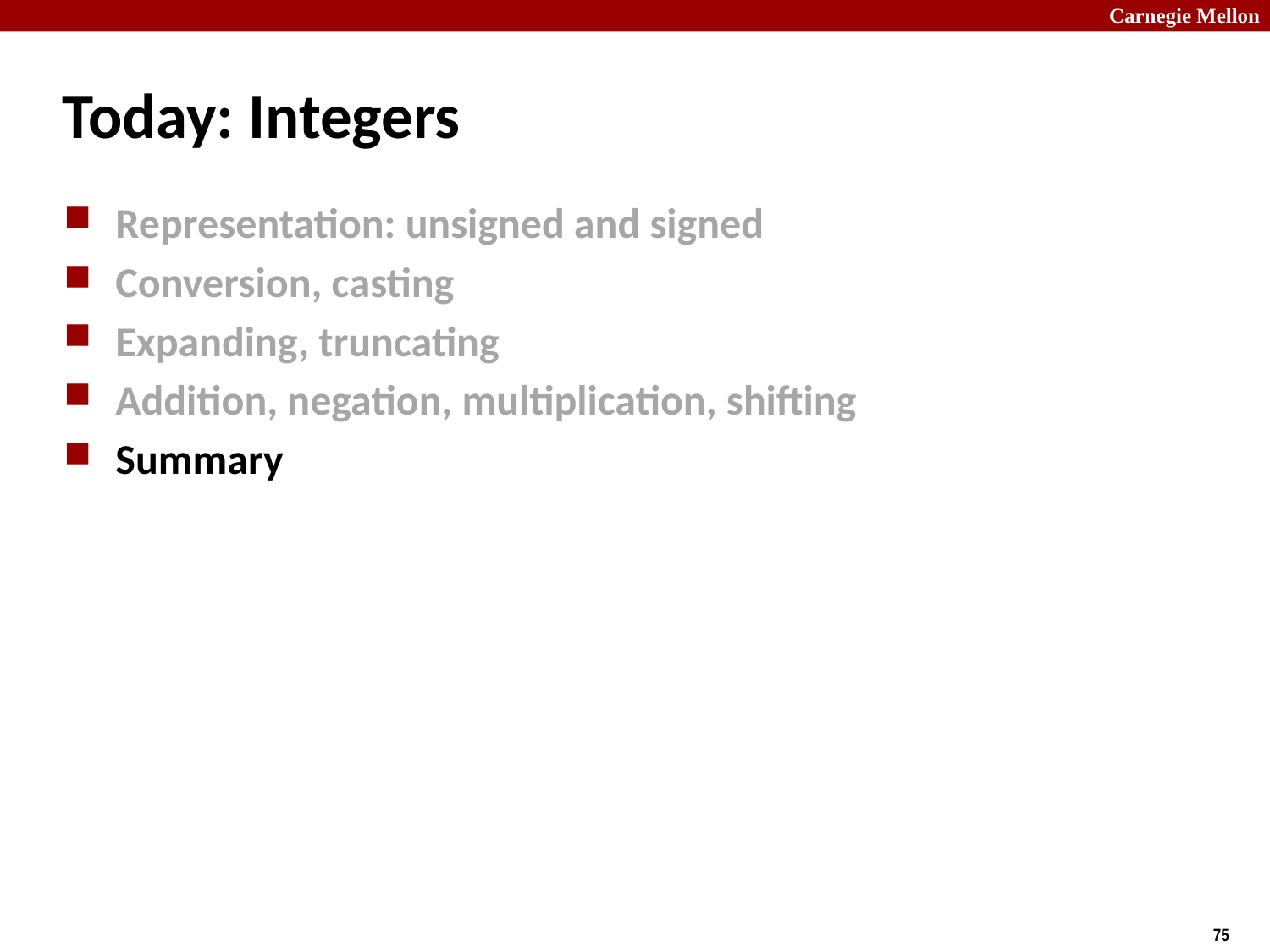

# Today: Integers
Representation: unsigned and signed
Conversion, casting
Expanding, truncating
Addition, negation, multiplication, shifting
Summary